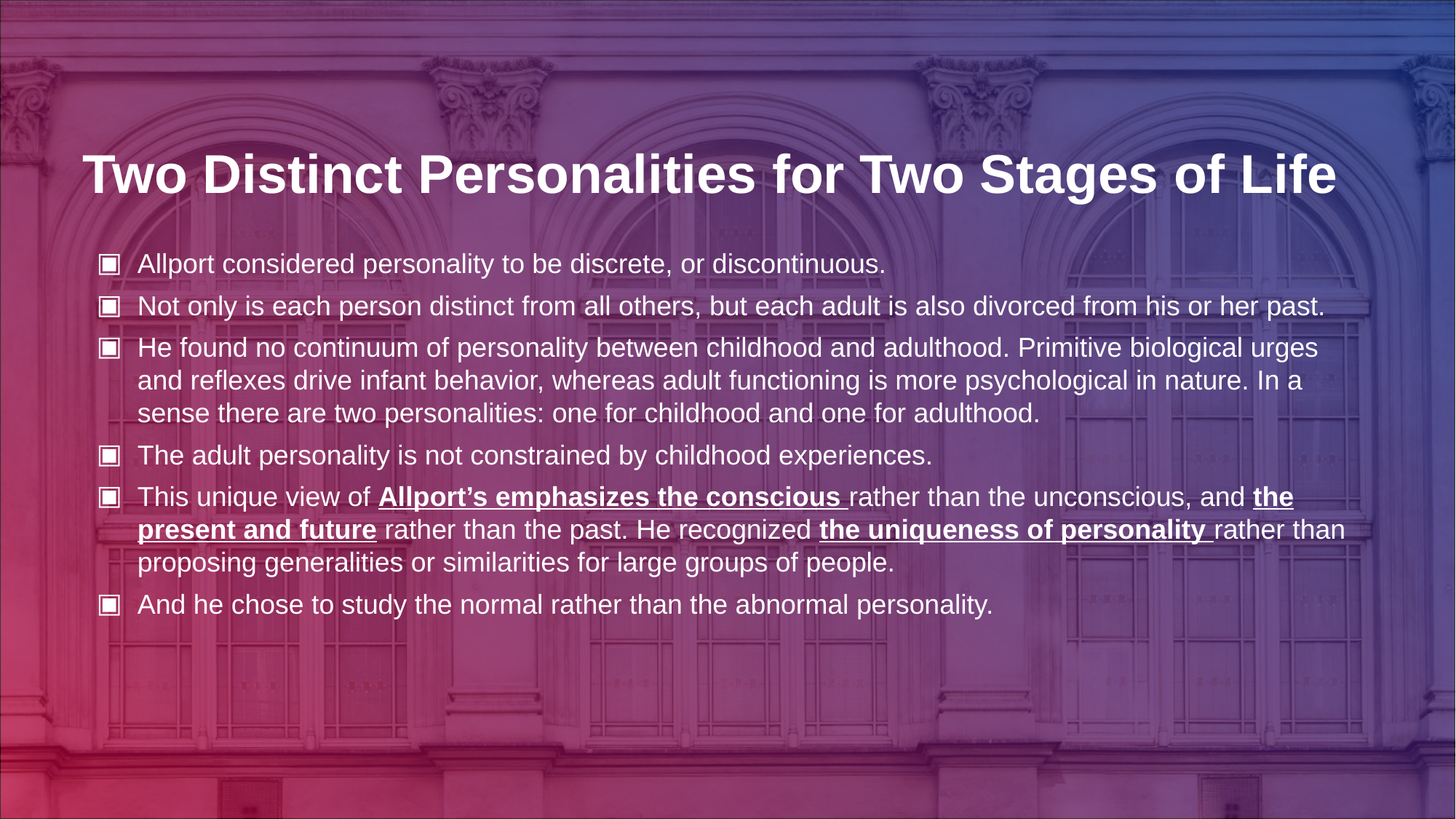

# Two Distinct Personalities for Two Stages of Life
Allport considered personality to be discrete, or discontinuous.
Not only is each person distinct from all others, but each adult is also divorced from his or her past.
He found no continuum of personality between childhood and adulthood. Primitive biological urges and reflexes drive infant behavior, whereas adult functioning is more psychological in nature. In a sense there are two personalities: one for childhood and one for adulthood.
The adult personality is not constrained by childhood experiences.
This unique view of Allport’s emphasizes the conscious rather than the unconscious, and the present and future rather than the past. He recognized the uniqueness of personality rather than proposing generalities or similarities for large groups of people.
And he chose to study the normal rather than the abnormal personality.